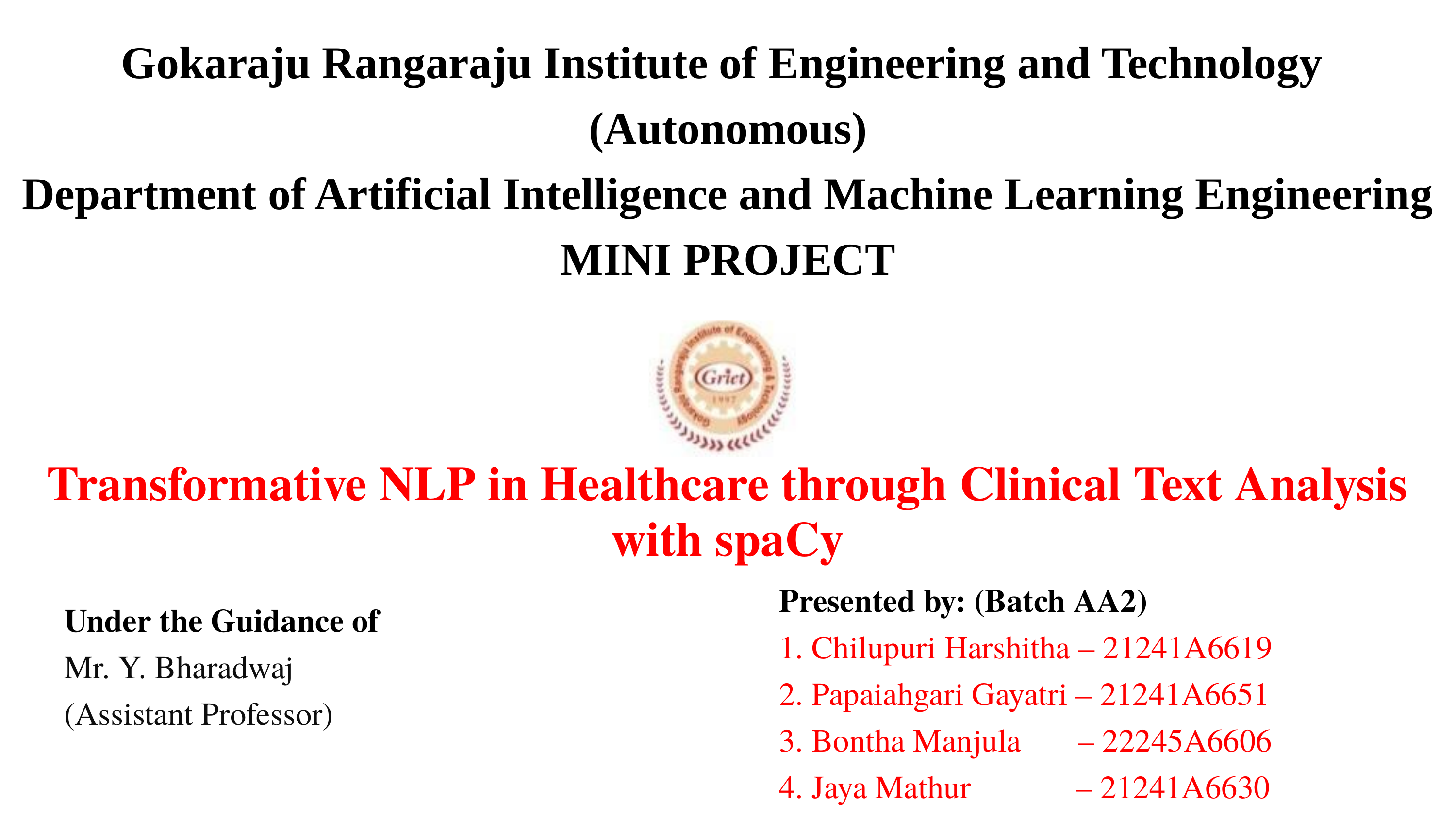

Gokaraju Rangaraju Institute of Engineering and Technology
(Autonomous)
Department of Artificial Intelligence and Machine Learning Engineering
MINI PROJECT

Transformative NLP in Healthcare through Clinical Text Analysis with spaCy
Presented by: (Batch AA2)
1. Chilupuri Harshitha – 21241A6619
2. Papaiahgari Gayatri – 21241A6651
3. Bontha Manjula       – 22245A6606
4. Jaya Mathur             – 21241A6630
Under the Guidance of
Mr. Y. Bharadwaj
(Assistant Professor)